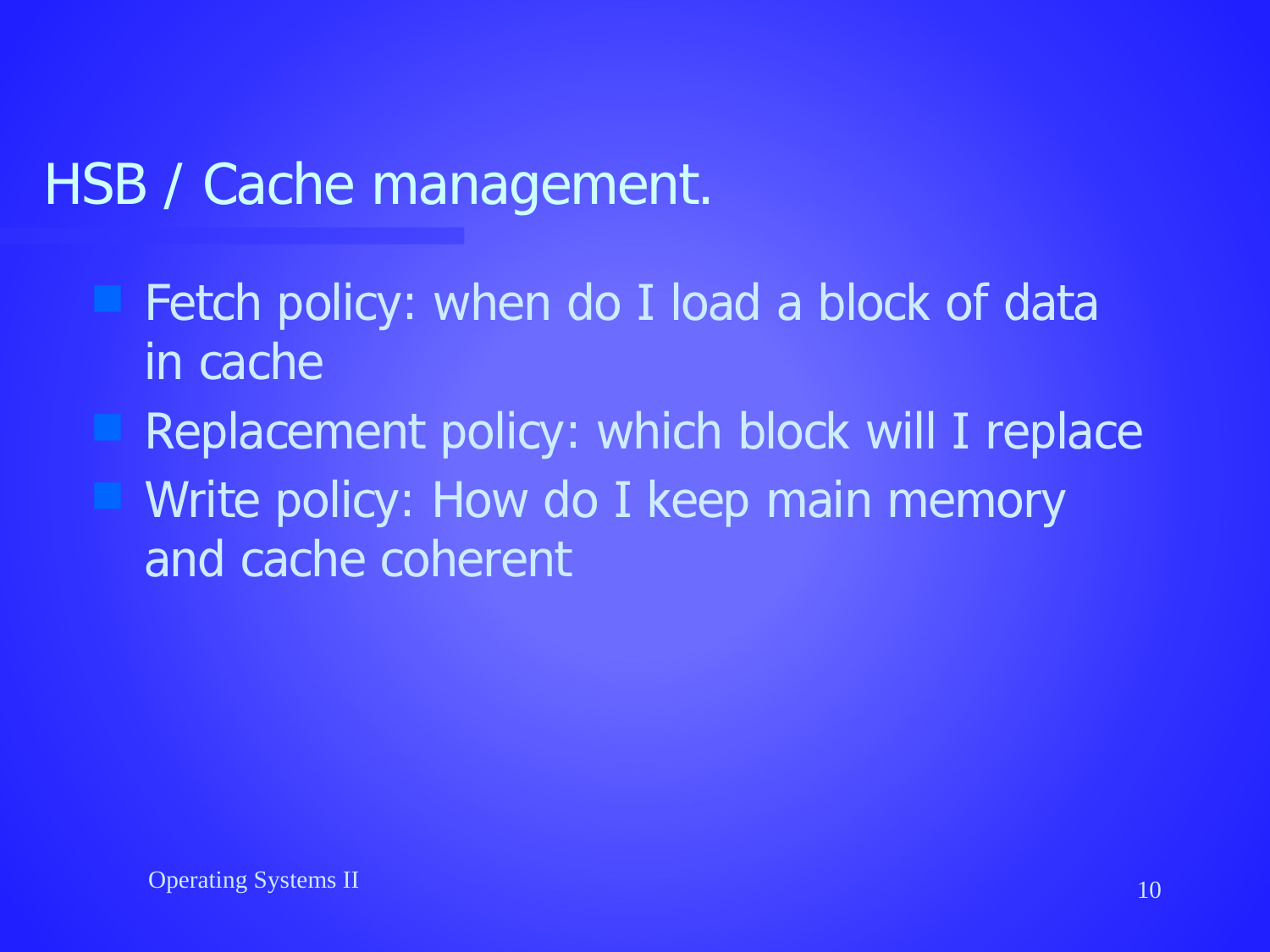

# HSB / Cache management.
Fetch policy: when do I load a block of data in cache
Replacement policy: which block will I replace
Write policy: How do I keep main memory and cache coherent
Operating Systems II
10